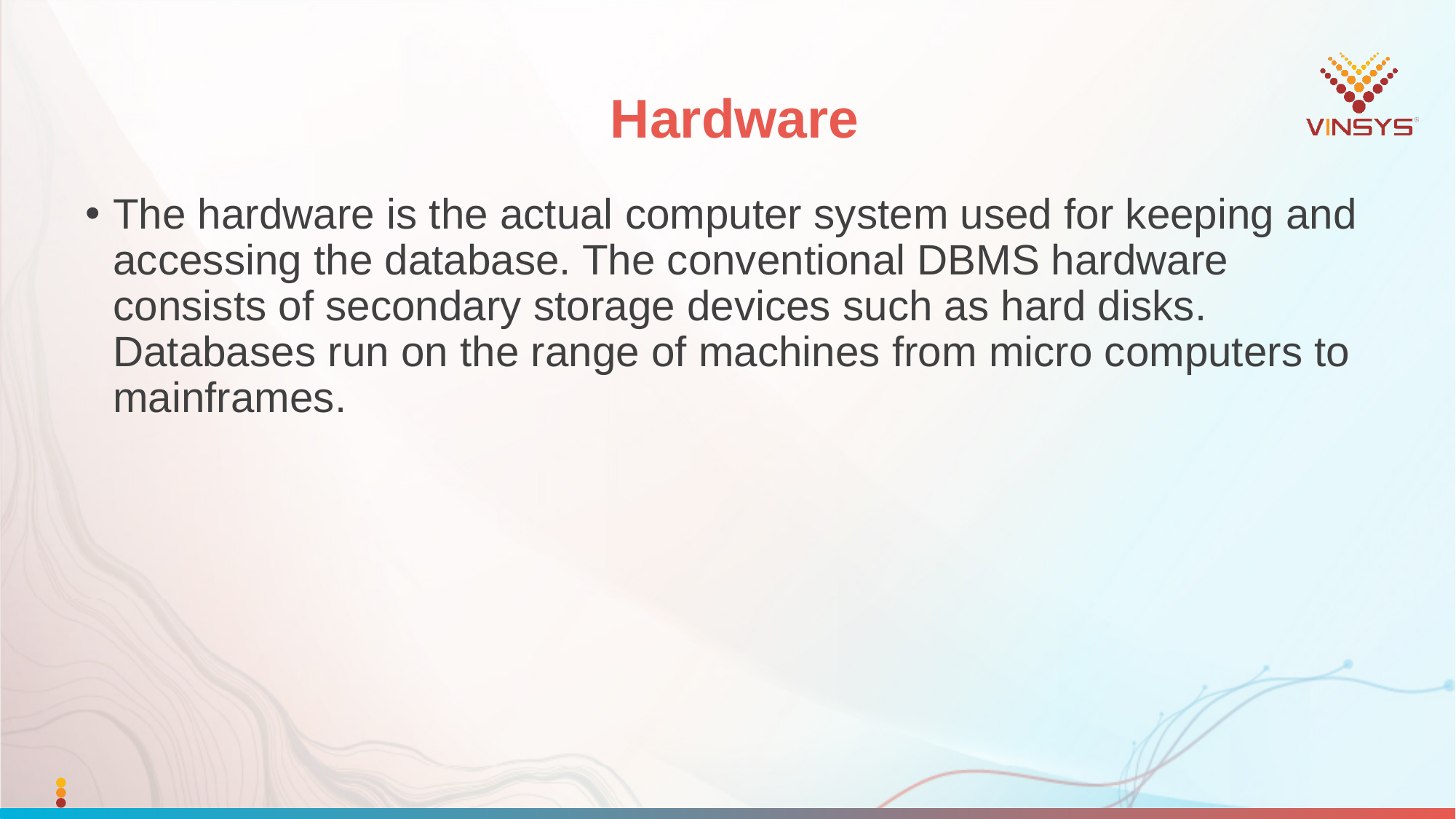

# Hardware
The hardware is the actual computer system used for keeping and accessing the database. The conventional DBMS hardware consists of secondary storage devices such as hard disks. Databases run on the range of machines from micro computers to mainframes.